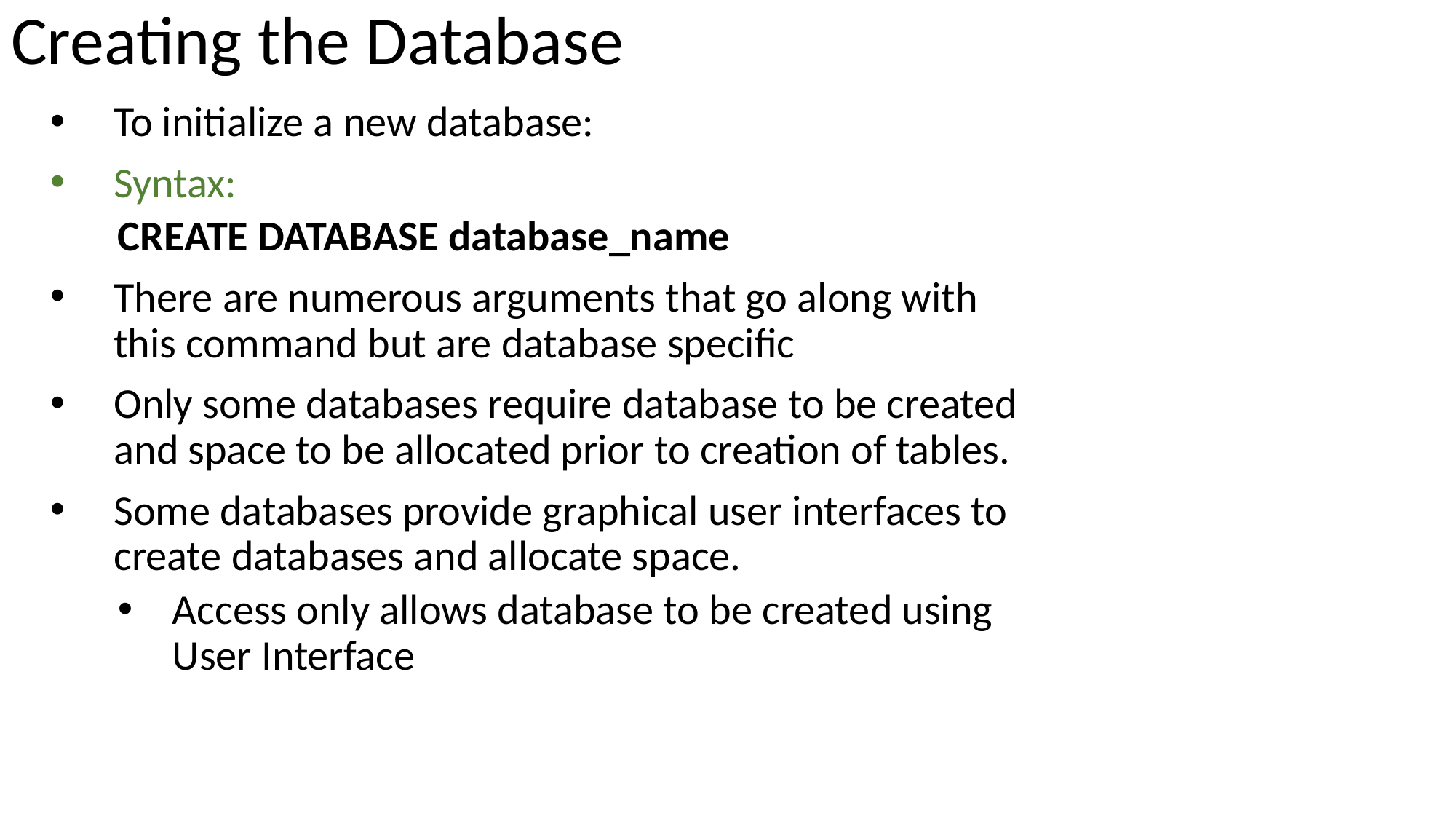

Creating the Database
To initialize a new database:
Syntax:
CREATE DATABASE database_name
There are numerous arguments that go along with this command but are database specific
Only some databases require database to be created and space to be allocated prior to creation of tables.
Some databases provide graphical user interfaces to create databases and allocate space.
Access only allows database to be created using User Interface